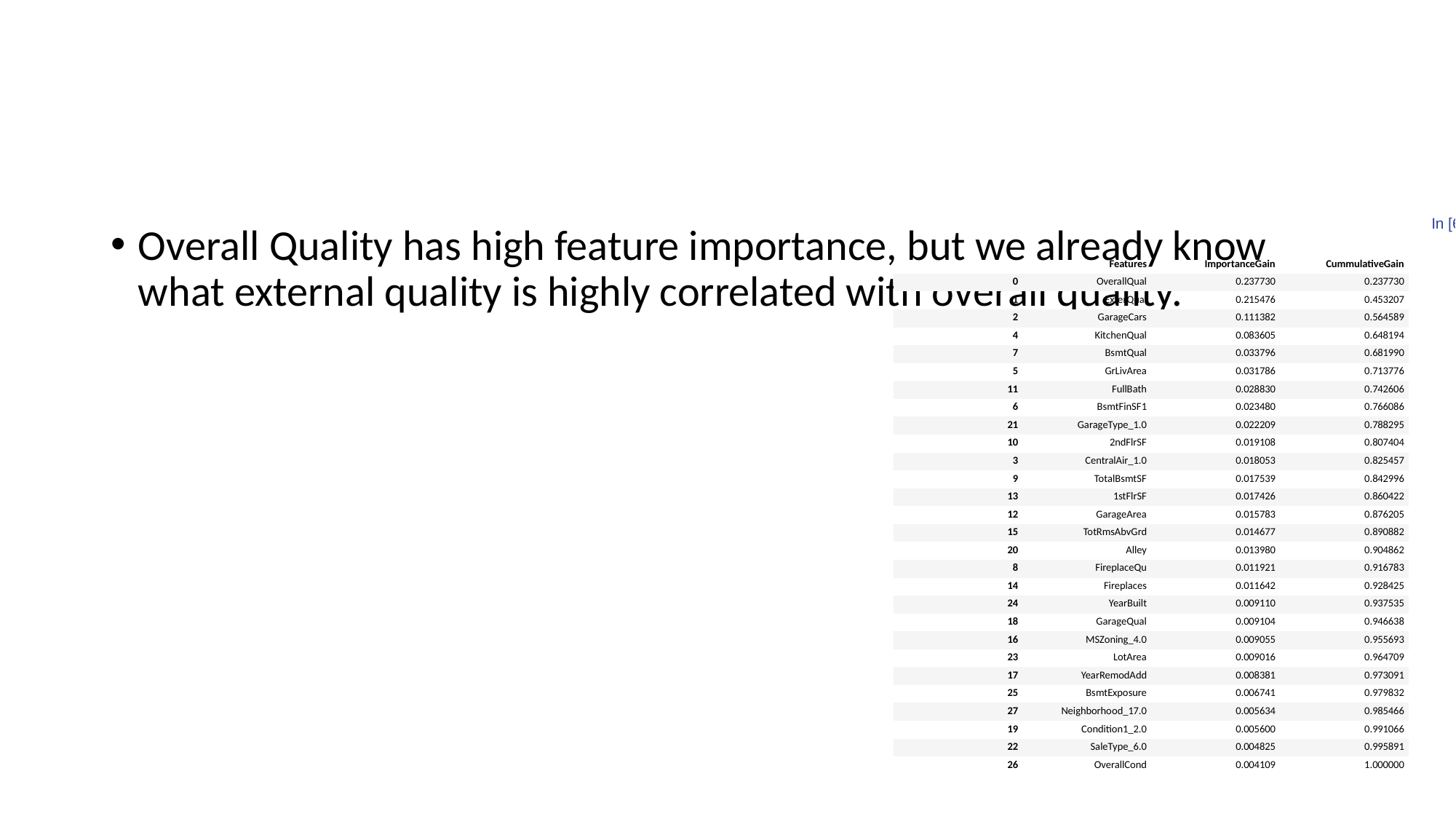

#
Overall Quality has high feature importance, but we already know what external quality is highly correlated with overall quality.
In [62]:

|  | Features | ImportanceGain | CummulativeGain |
| --- | --- | --- | --- |
| 0 | OverallQual | 0.237730 | 0.237730 |
| 1 | ExterQual | 0.215476 | 0.453207 |
| 2 | GarageCars | 0.111382 | 0.564589 |
| 4 | KitchenQual | 0.083605 | 0.648194 |
| 7 | BsmtQual | 0.033796 | 0.681990 |
| 5 | GrLivArea | 0.031786 | 0.713776 |
| 11 | FullBath | 0.028830 | 0.742606 |
| 6 | BsmtFinSF1 | 0.023480 | 0.766086 |
| 21 | GarageType\_1.0 | 0.022209 | 0.788295 |
| 10 | 2ndFlrSF | 0.019108 | 0.807404 |
| 3 | CentralAir\_1.0 | 0.018053 | 0.825457 |
| 9 | TotalBsmtSF | 0.017539 | 0.842996 |
| 13 | 1stFlrSF | 0.017426 | 0.860422 |
| 12 | GarageArea | 0.015783 | 0.876205 |
| 15 | TotRmsAbvGrd | 0.014677 | 0.890882 |
| 20 | Alley | 0.013980 | 0.904862 |
| 8 | FireplaceQu | 0.011921 | 0.916783 |
| 14 | Fireplaces | 0.011642 | 0.928425 |
| 24 | YearBuilt | 0.009110 | 0.937535 |
| 18 | GarageQual | 0.009104 | 0.946638 |
| 16 | MSZoning\_4.0 | 0.009055 | 0.955693 |
| 23 | LotArea | 0.009016 | 0.964709 |
| 17 | YearRemodAdd | 0.008381 | 0.973091 |
| 25 | BsmtExposure | 0.006741 | 0.979832 |
| 27 | Neighborhood\_17.0 | 0.005634 | 0.985466 |
| 19 | Condition1\_2.0 | 0.005600 | 0.991066 |
| 22 | SaleType\_6.0 | 0.004825 | 0.995891 |
| 26 | OverallCond | 0.004109 | 1.000000 |